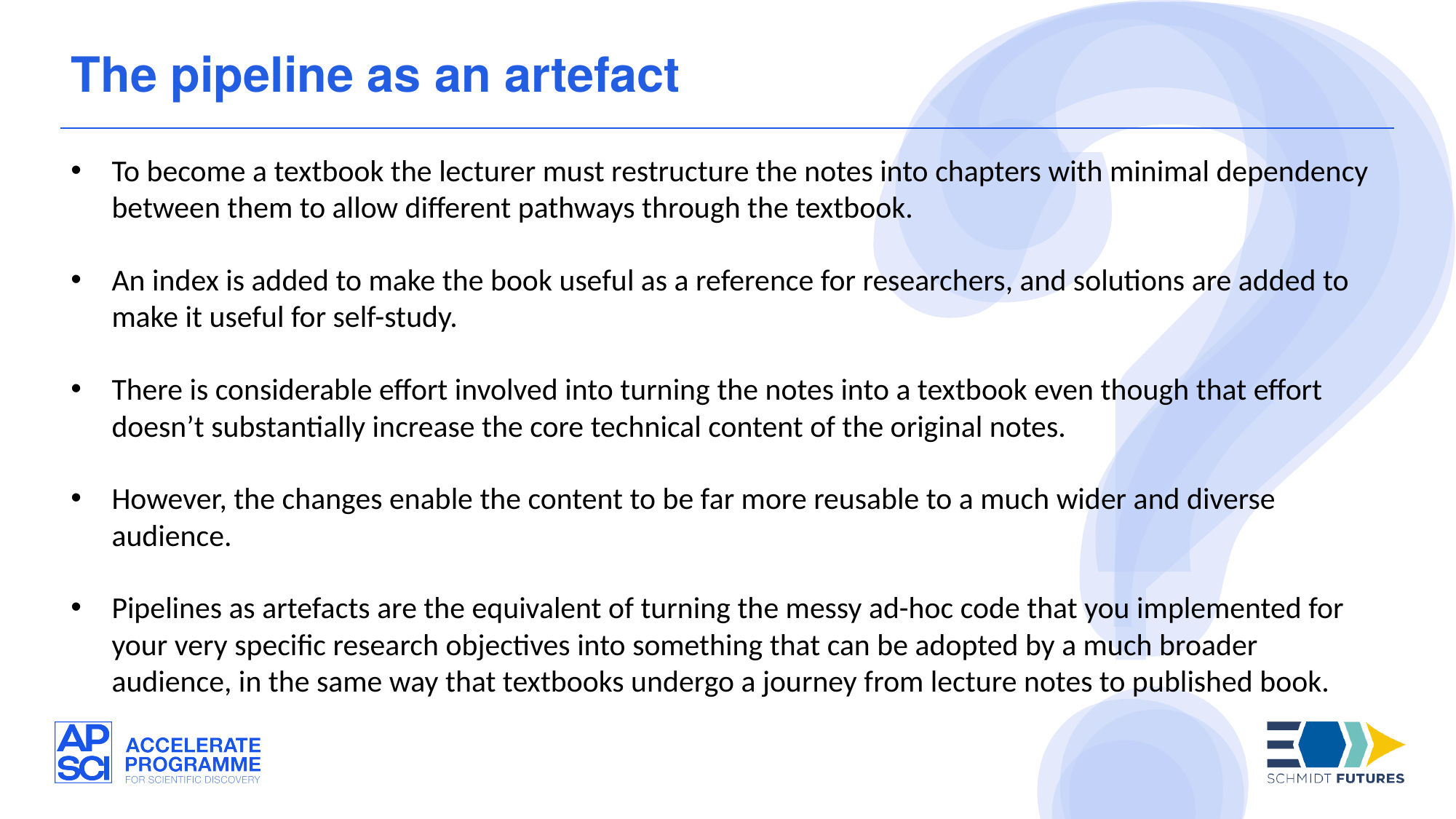

The pipeline as an artefact

To become a textbook the lecturer must restructure the notes into chapters with minimal dependency between them to allow different pathways through the textbook.

An index is added to make the book useful as a reference for researchers, and solutions are added to make it useful for self-study.

There is considerable effort involved into turning the notes into a textbook even though that effort doesn’t substantially increase the core technical content of the original notes.

However, the changes enable the content to be far more reusable to a much wider and diverse audience.

Pipelines as artefacts are the equivalent of turning the messy ad-hoc code that you implemented for your very specific research objectives into something that can be adopted by a much broader audience, in the same way that textbooks undergo a journey from lecture notes to published book.